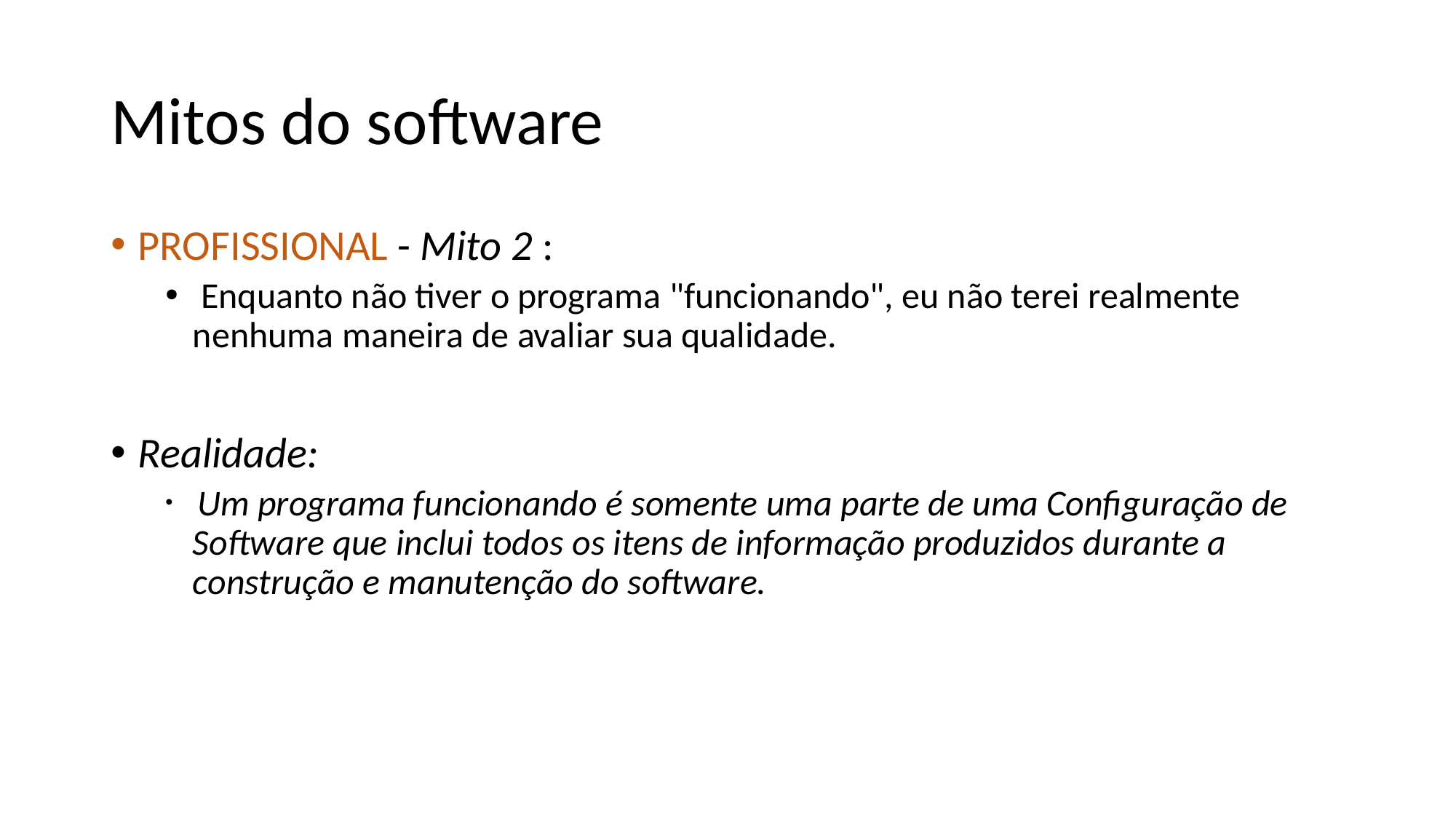

# Mitos do software
PROFISSIONAL - Mito 2 :
 Enquanto não tiver o programa "funcionando", eu não terei realmente nenhuma maneira de avaliar sua qualidade.

Realidade:
 Um programa funcionando é somente uma parte de uma Configuração de Software que inclui todos os itens de informação produzidos durante a construção e manutenção do software.